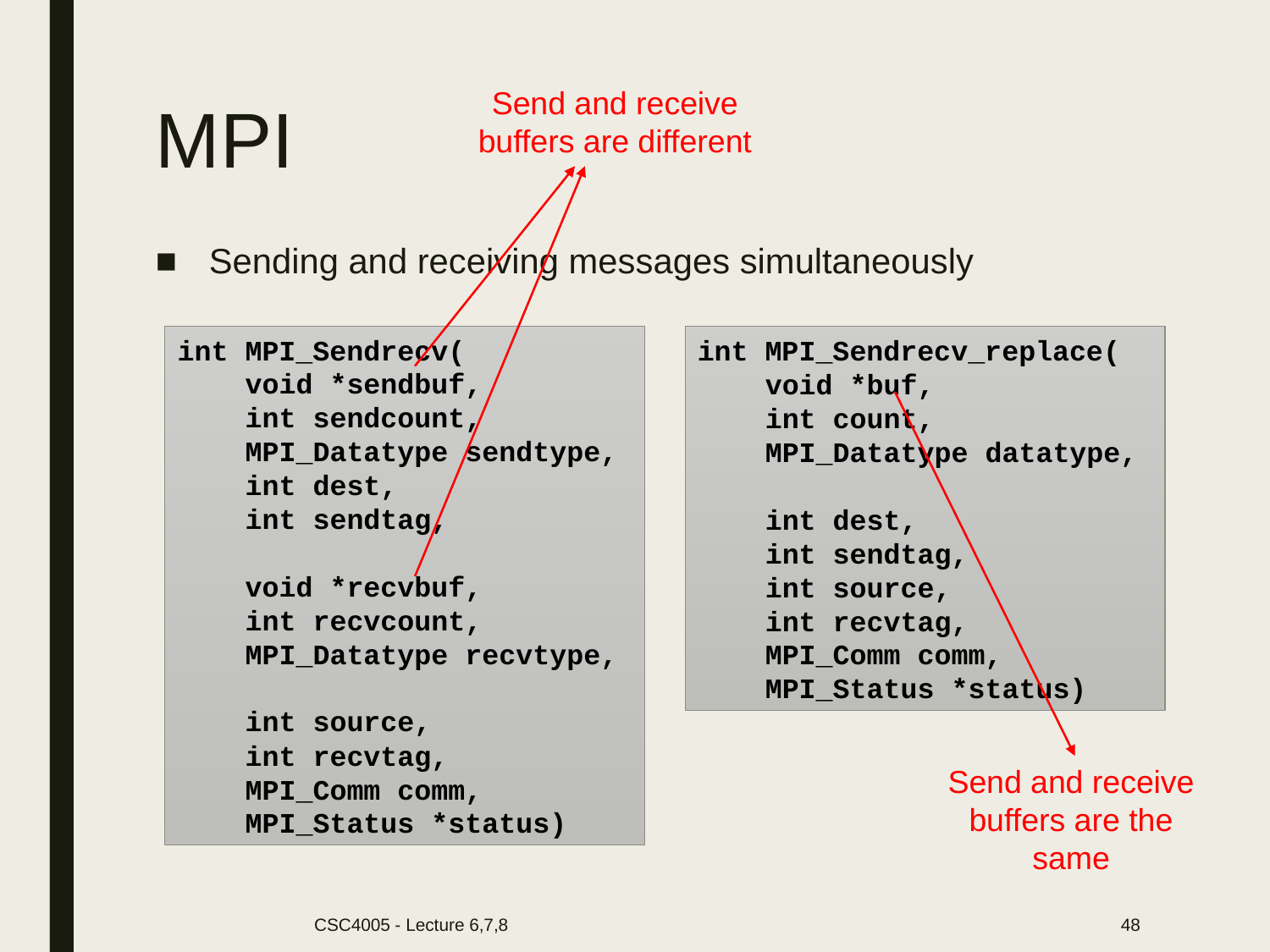

Send and receive buffers are different
# MPI
Sending and receiving messages simultaneously
int MPI_Sendrecv(
    void *sendbuf,
    int sendcount,
    MPI_Datatype sendtype,
    int dest,
    int sendtag,

    void *recvbuf,
    int recvcount,
    MPI_Datatype recvtype,
    int source,
    int recvtag,
    MPI_Comm comm,
    MPI_Status *status)
int MPI_Sendrecv_replace(
    void *buf,
    int count,
    MPI_Datatype datatype,
    int dest,
    int sendtag,
    int source,
    int recvtag,
    MPI_Comm comm,
    MPI_Status *status)
Send and receive buffers are the same
CSC4005 - Lecture 6,7,8
48